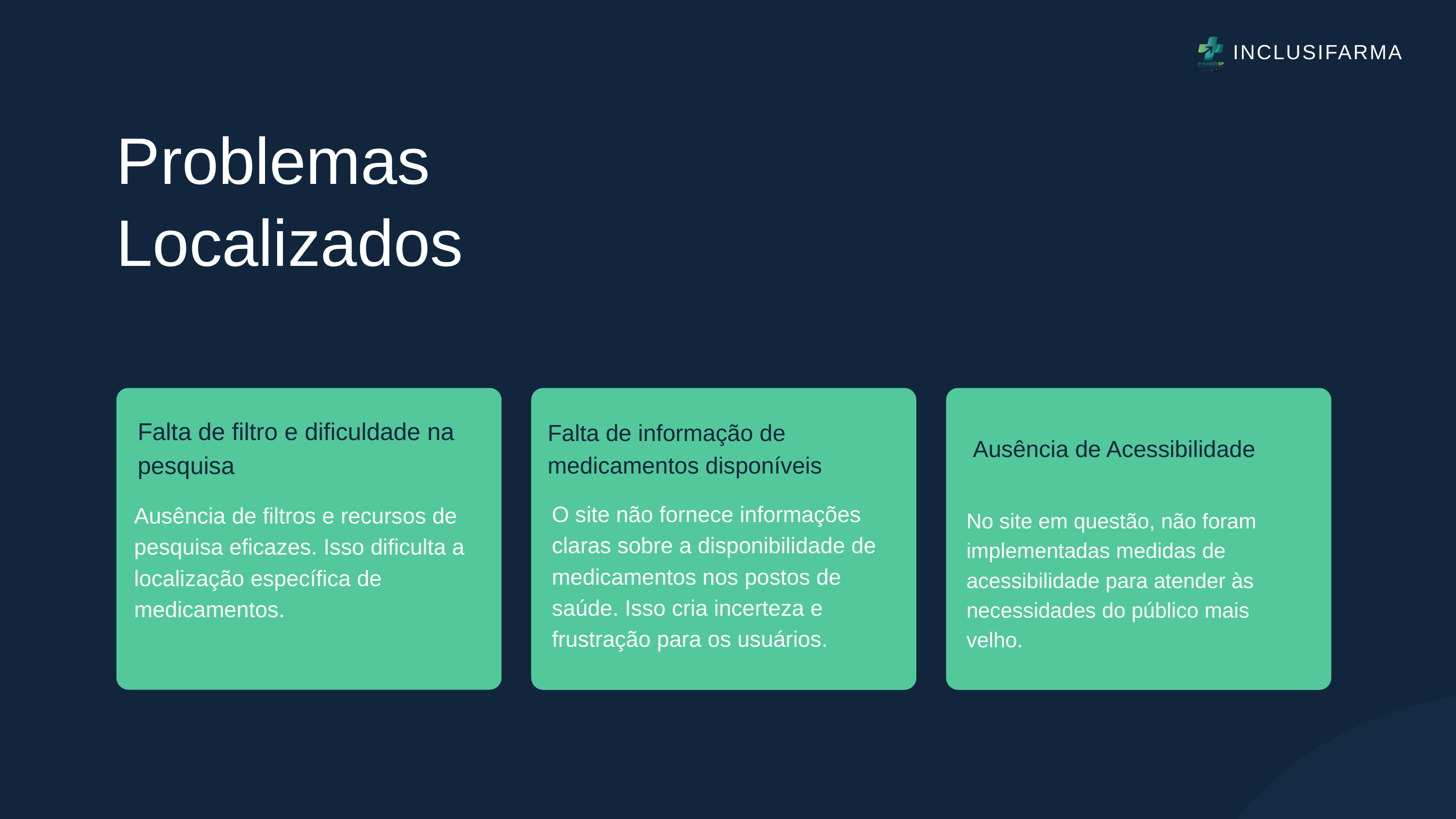

INCLUSIFARMA
Problemas Localizados

Falta de filtro e dificuldade na pesquisa
Falta de informação de medicamentos disponíveis
Ausência de Acessibilidade
O site não fornece informações claras sobre a disponibilidade de medicamentos nos postos de saúde. Isso cria incerteza e frustração para os usuários.
Ausência de filtros e recursos de pesquisa eficazes. Isso dificulta a localização específica de medicamentos.
No site em questão, não foram implementadas medidas de acessibilidade para atender às necessidades do público mais velho.